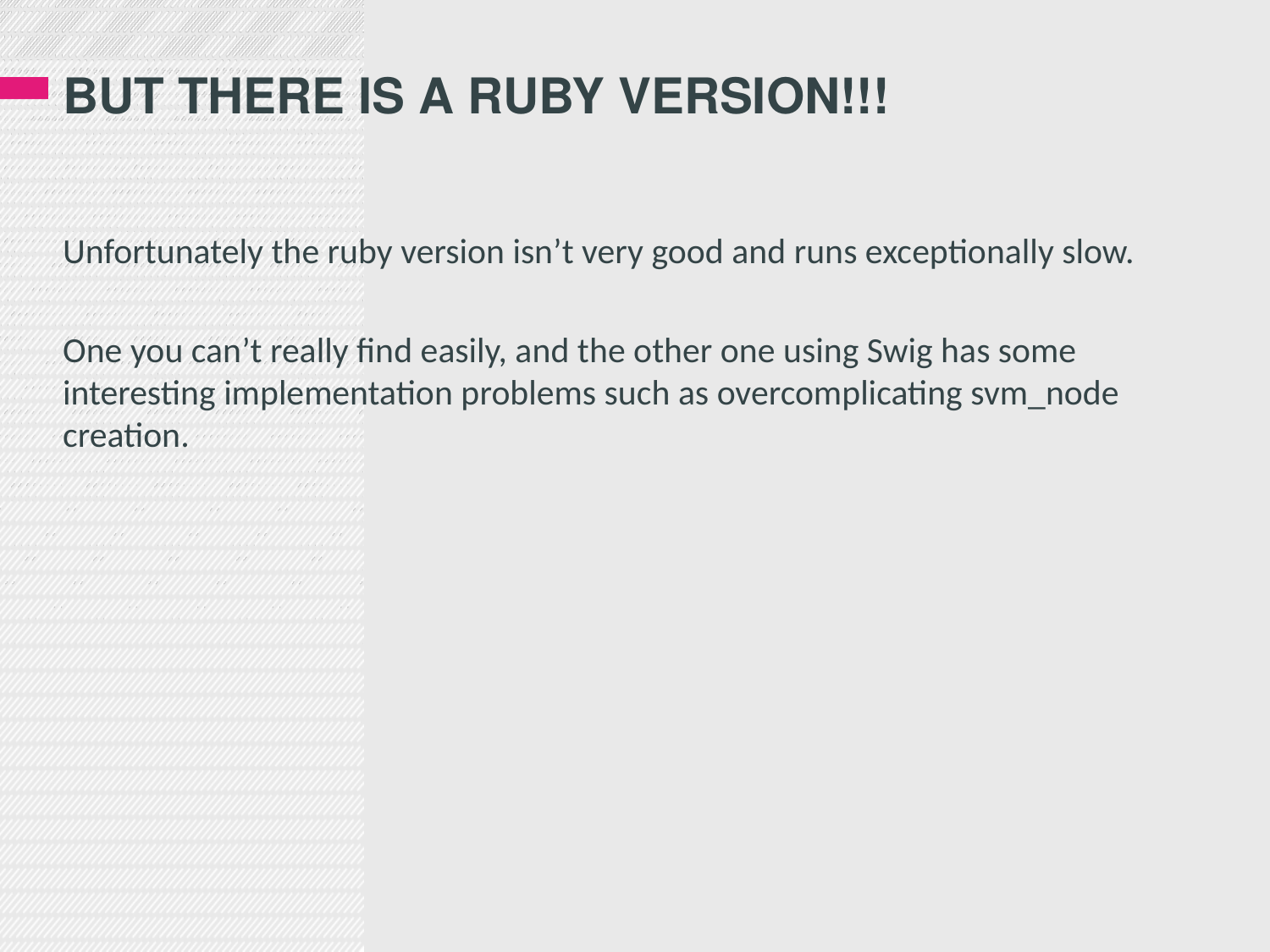

# BUT THERE IS A RUBy VERSION!!!
Unfortunately the ruby version isn’t very good and runs exceptionally slow.

One you can’t really find easily, and the other one using Swig has some interesting implementation problems such as overcomplicating svm_node creation.